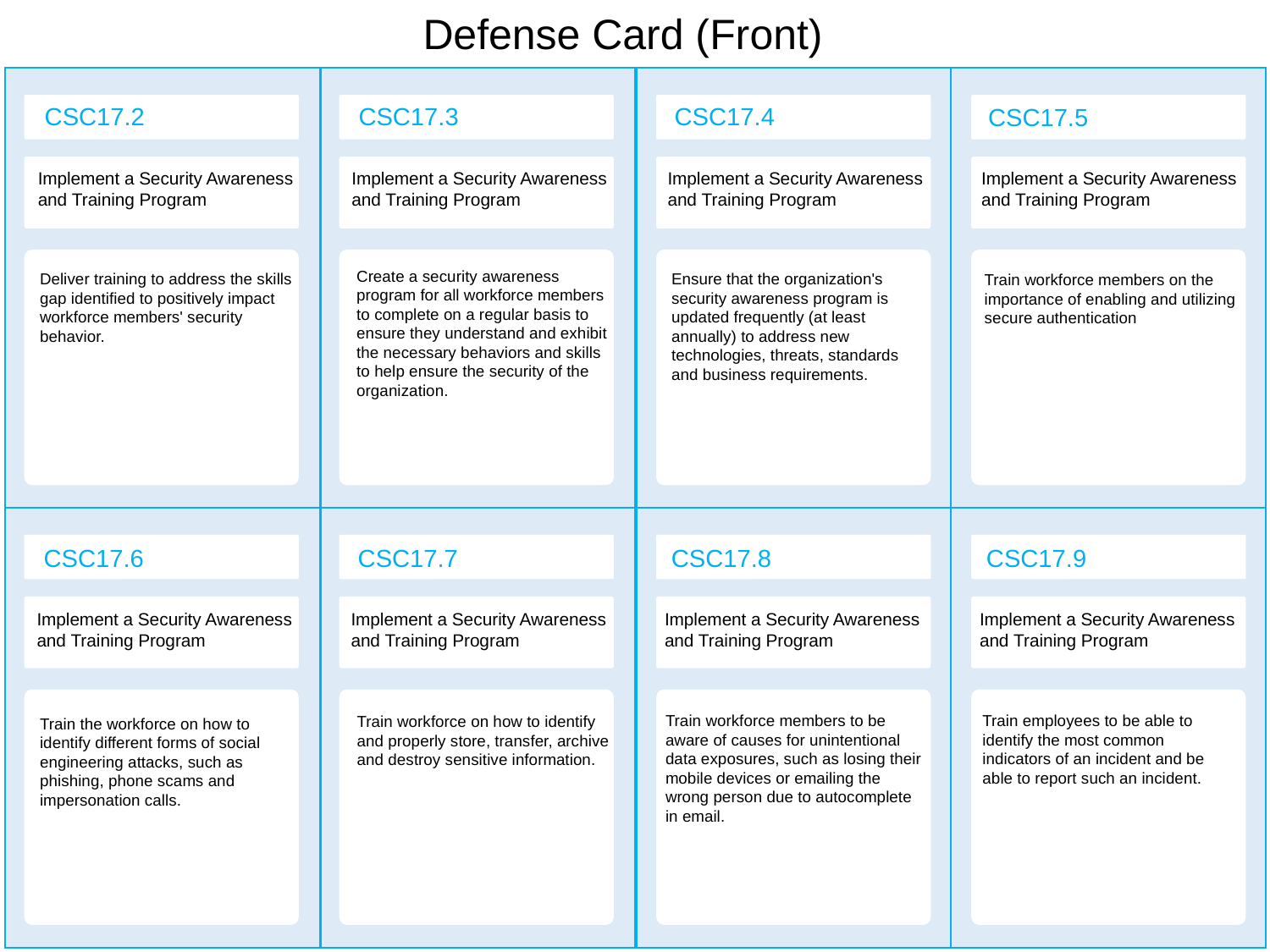

Defense Card (Front)

CSC17.2

CSC17.3

CSC17.4

CSC17.5

Implement a Security Awareness and Training Program
Implement a Security Awareness and Training Program
Implement a Security Awareness and Training Program
Implement a Security Awareness and Training Program

Create a security awareness program for all workforce members to complete on a regular basis to ensure they understand and exhibit the necessary behaviors and skills to help ensure the security of the organization.
Deliver training to address the skills gap identified to positively impact workforce members' security behavior.
Ensure that the organization's security awareness program is updated frequently (at least annually) to address new technologies, threats, standards and business requirements.
Train workforce members on the importance of enabling and utilizing secure authentication

CSC17.6
CSC17.7
CSC17.8
CSC17.9

Implement a Security Awareness and Training Program
Implement a Security Awareness and Training Program
Implement a Security Awareness and Training Program
Implement a Security Awareness and Training Program

Train workforce members to be aware of causes for unintentional data exposures, such as losing their mobile devices or emailing the wrong person due to autocomplete in email.
Train employees to be able to identify the most common indicators of an incident and be able to report such an incident.
Train workforce on how to identify and properly store, transfer, archive and destroy sensitive information.
Train the workforce on how to identify different forms of social engineering attacks, such as phishing, phone scams and impersonation calls.